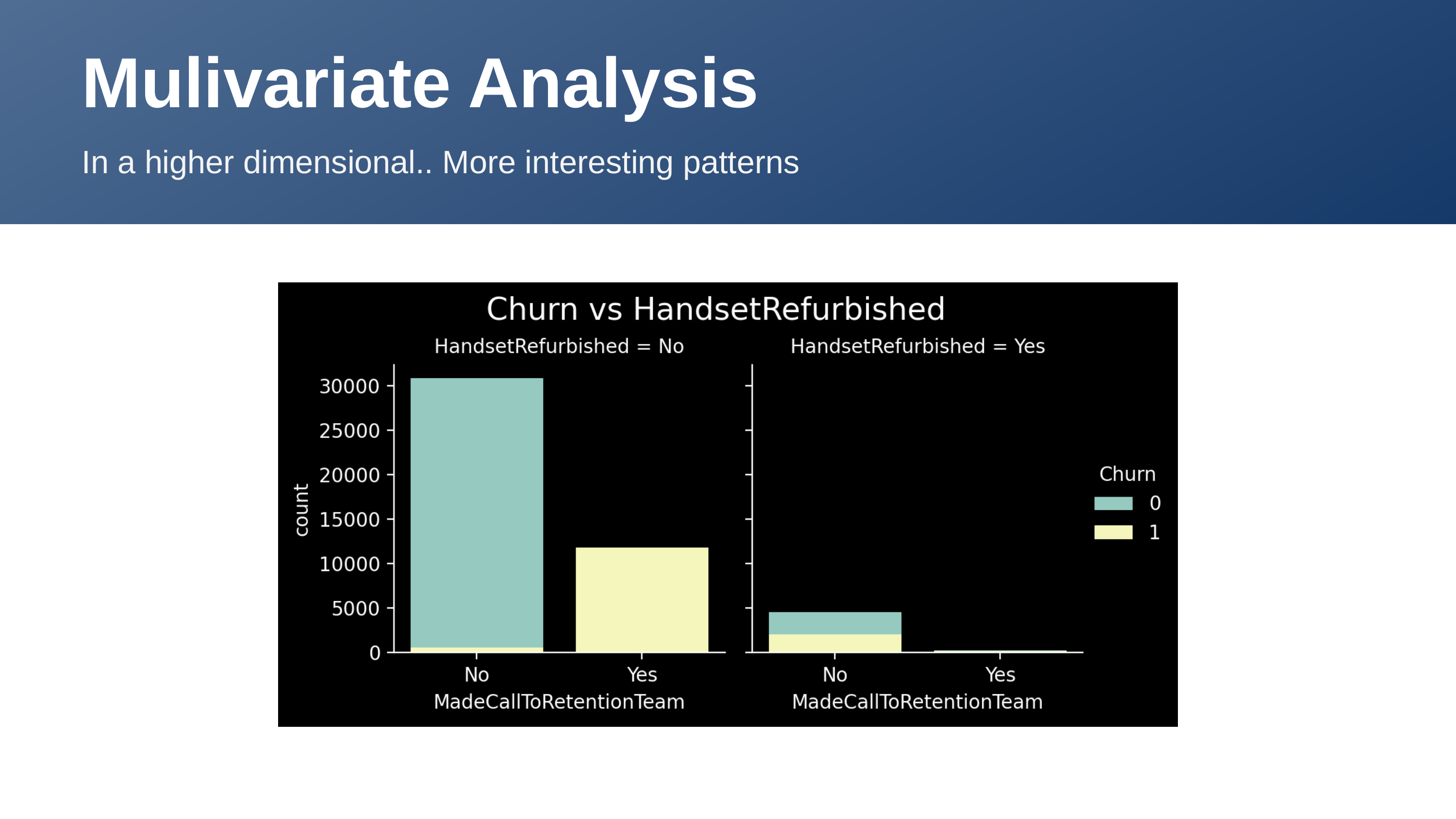

Mulivariate Analysis
In a higher dimensional.. More interesting patterns